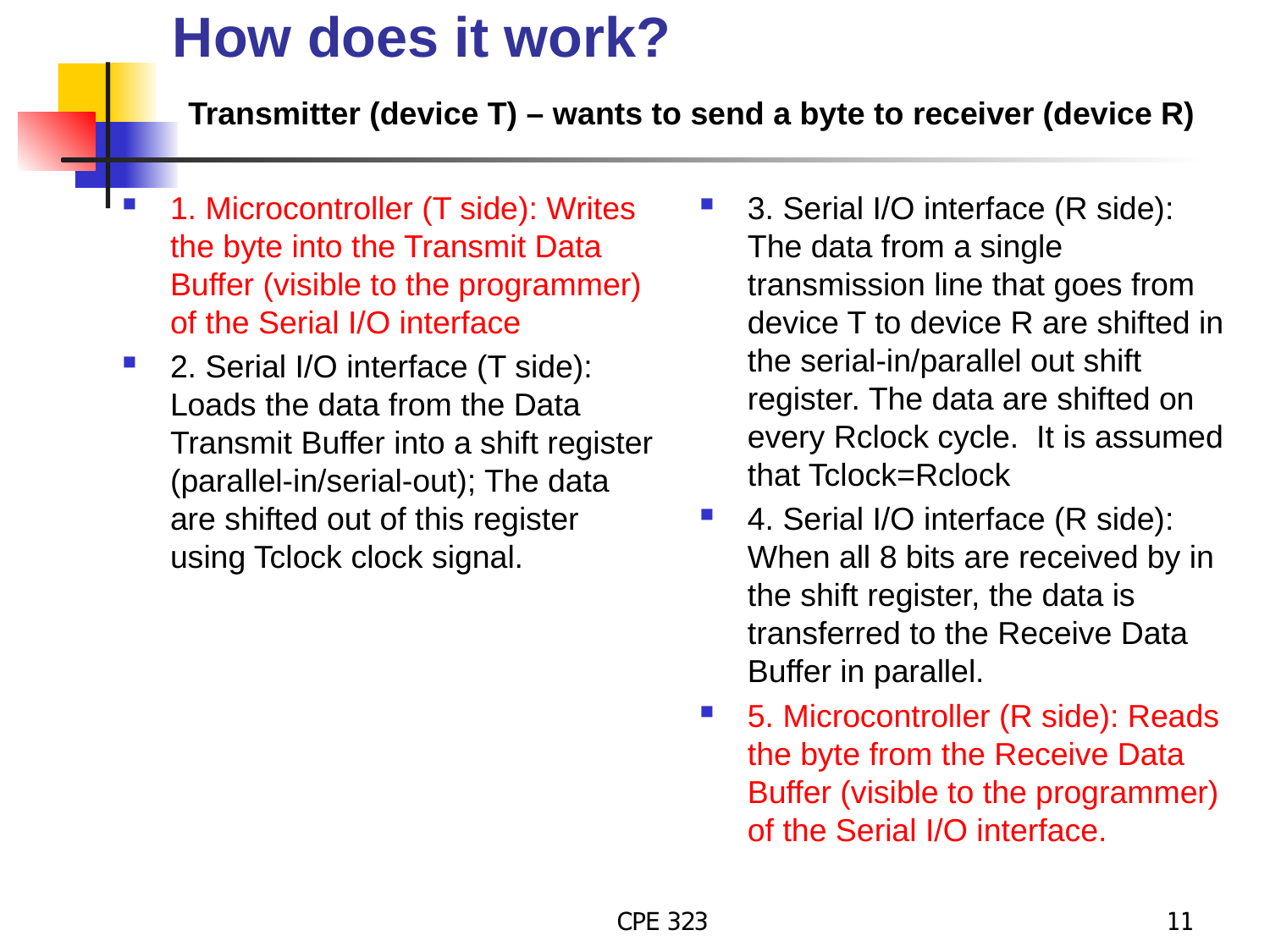

# How does it work? Transmitter (device T) – wants to send a byte to receiver (device R)
1. Microcontroller (T side): Writes the byte into the Transmit Data Buffer (visible to the programmer) of the Serial I/O interface
2. Serial I/O interface (T side): Loads the data from the Data Transmit Buffer into a shift register (parallel-in/serial-out); The data are shifted out of this register using Tclock clock signal.

3. Serial I/O interface (R side): The data from a single transmission line that goes from device T to device R are shifted in the serial-in/parallel out shift register. The data are shifted on every Rclock cycle.  It is assumed that Tclock=Rclock
4. Serial I/O interface (R side): When all 8 bits are received by in the shift register, the data is transferred to the Receive Data Buffer in parallel.
5. Microcontroller (R side): Reads the byte from the Receive Data Buffer (visible to the programmer) of the Serial I/O interface.

CPE 323
11